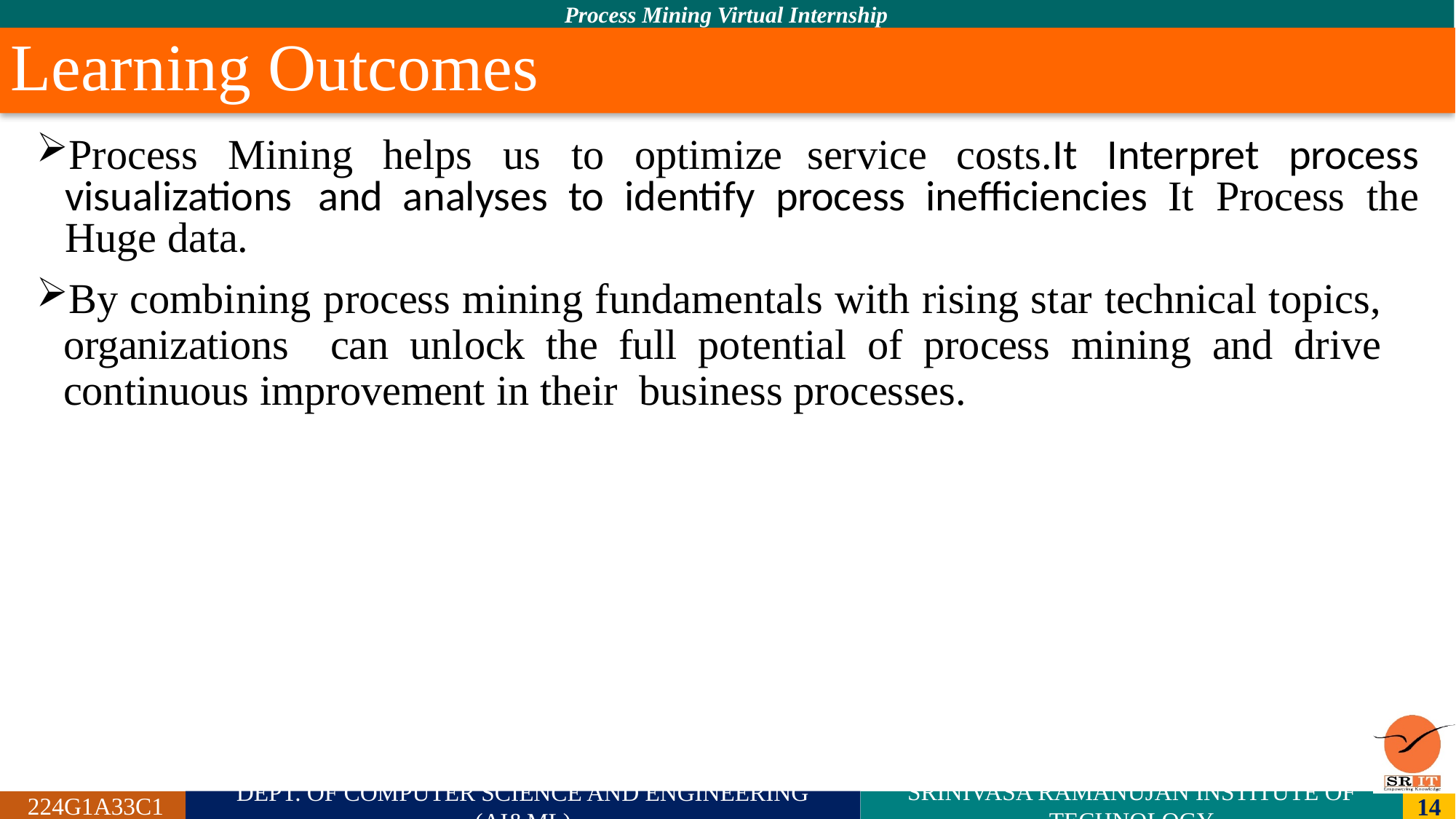

# Learning Outcomes
Process Mining helps us to optimize service costs.It Interpret process visualizations and analyses to identify process inefficiencies It Process the Huge data.
By combining process mining fundamentals with rising star technical topics, organizations  can unlock the full potential of process mining and drive continuous improvement in their  business processes.